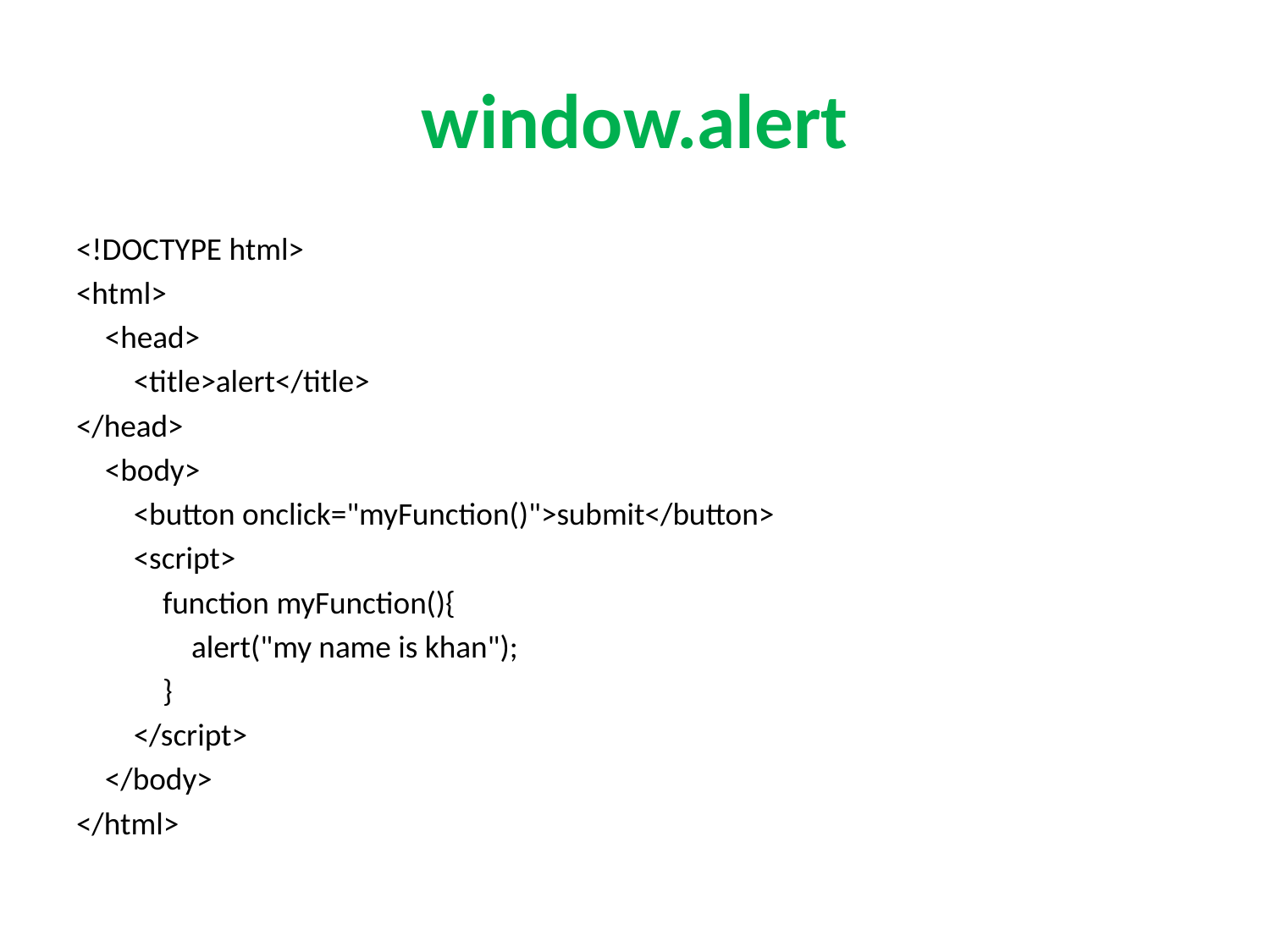

# window.alert
<!DOCTYPE html>
<html>
    <head>
        <title>alert</title>
</head>
    <body>
        <button onclick="myFunction()">submit</button>
        <script>
            function myFunction(){
                alert("my name is khan");
            }
        </script>
    </body>
</html>